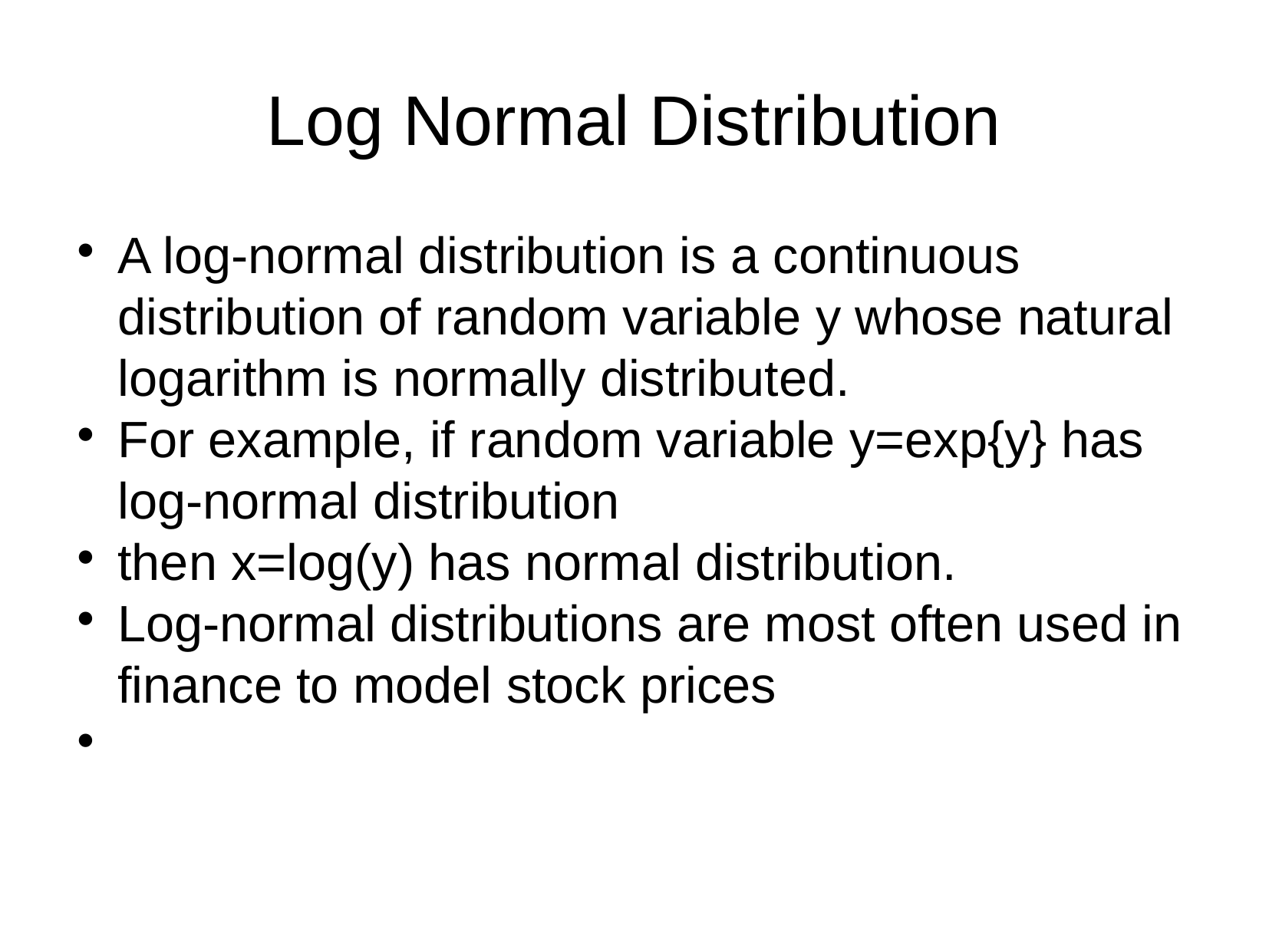

Log Normal Distribution
A log-normal distribution is a continuous distribution of random variable y whose natural logarithm is normally distributed.
For example, if random variable y=exp{y} has log-normal distribution
then x=log(y) has normal distribution.
Log-normal distributions are most often used in finance to model stock prices